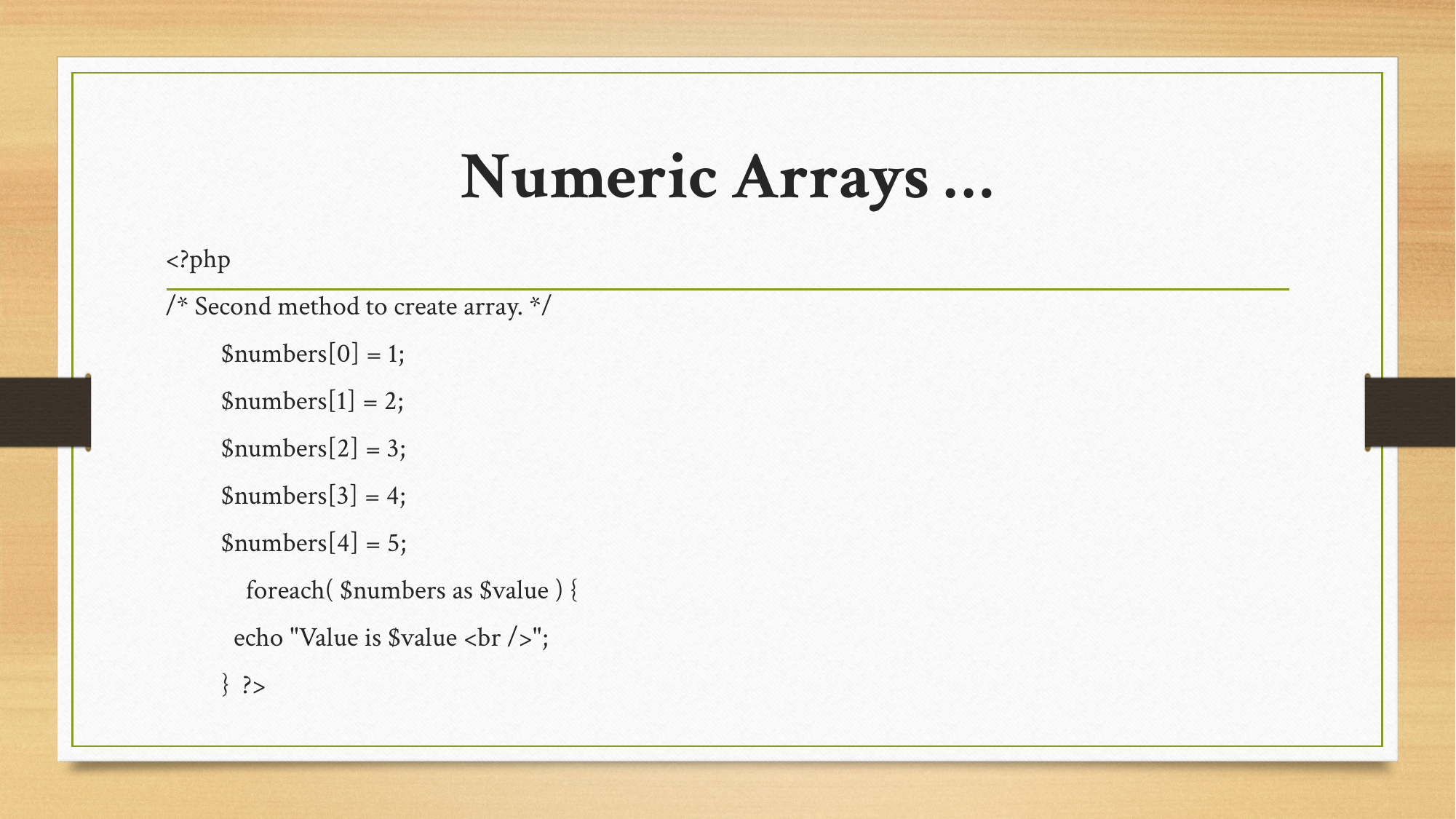

# Numeric Arrays …
<?php
/* Second method to create array. */
         $numbers[0] = 1;
         $numbers[1] = 2;
         $numbers[2] = 3;
         $numbers[3] = 4;
         $numbers[4] = 5;
             foreach( $numbers as $value ) {
           echo "Value is $value <br />";
         }  ?>